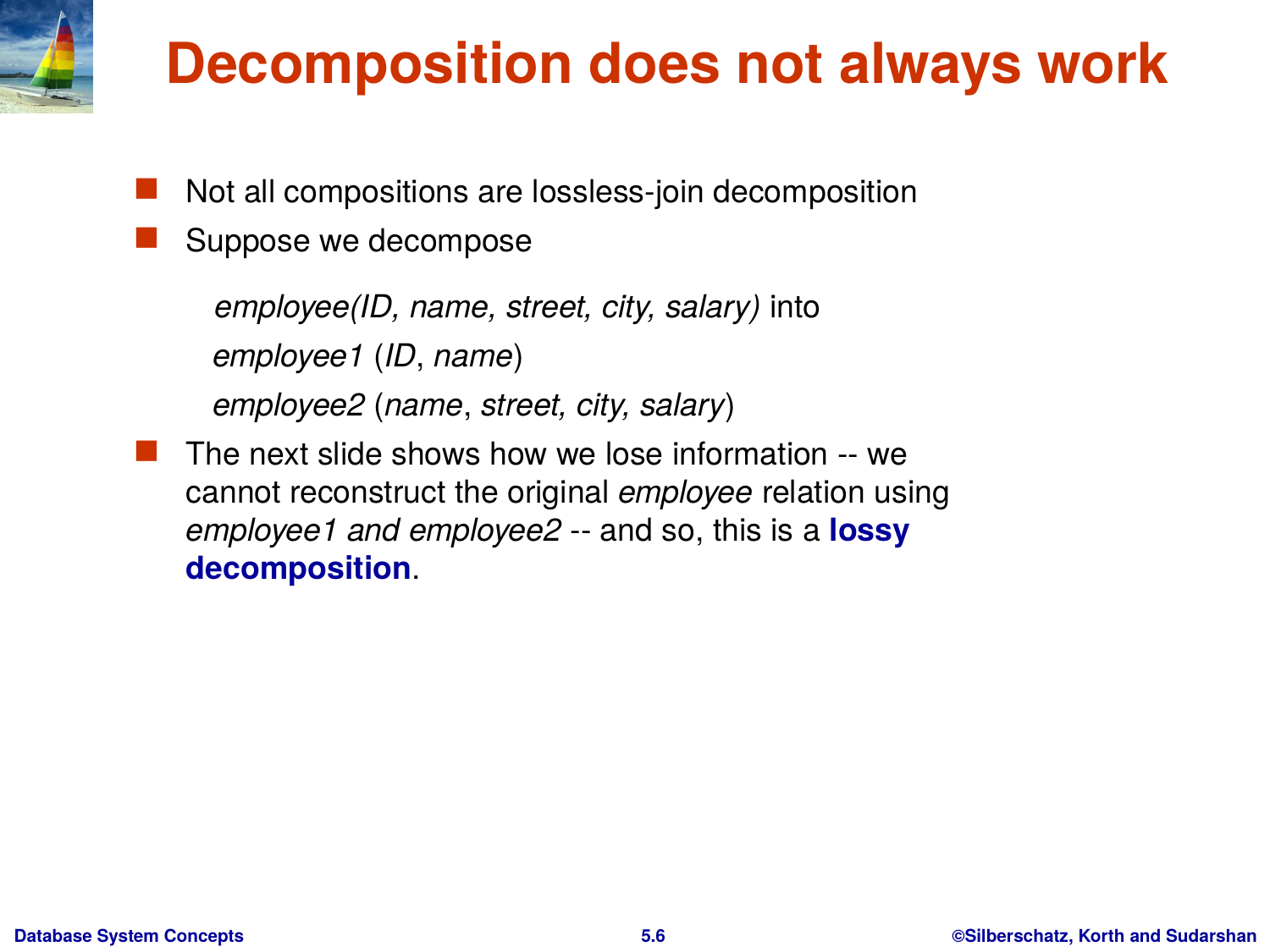

# Decomposition does not always work
Not all compositions are lossless-join decomposition
Suppose we decompose
      employee(ID, name, street, city, salary) into
	   employee1 (ID, name)
	   employee2 (name, street, city, salary)
The next slide shows how we lose information -- we  cannot reconstruct the original employee relation using employee1 and employee2 -- and so, this is a lossy decomposition.